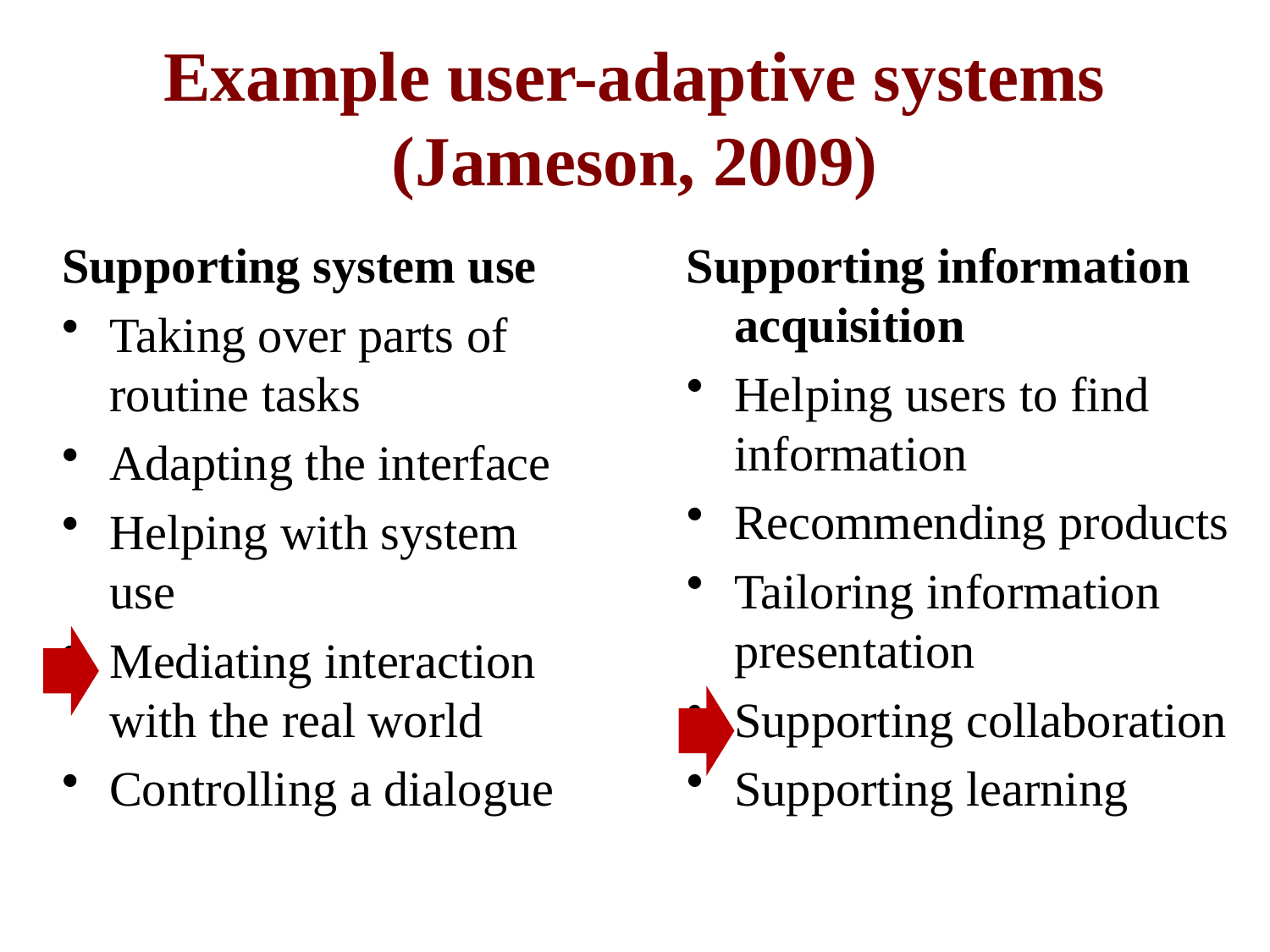

# Example user-adaptive systems (Jameson, 2009)
Supporting system use
Taking over parts of routine tasks
Adapting the interface
Helping with system use
Mediating interaction with the real world
Controlling a dialogue

Supporting information acquisition
Helping users to find information
Recommending products
Tailoring information presentation
Supporting collaboration
Supporting learning